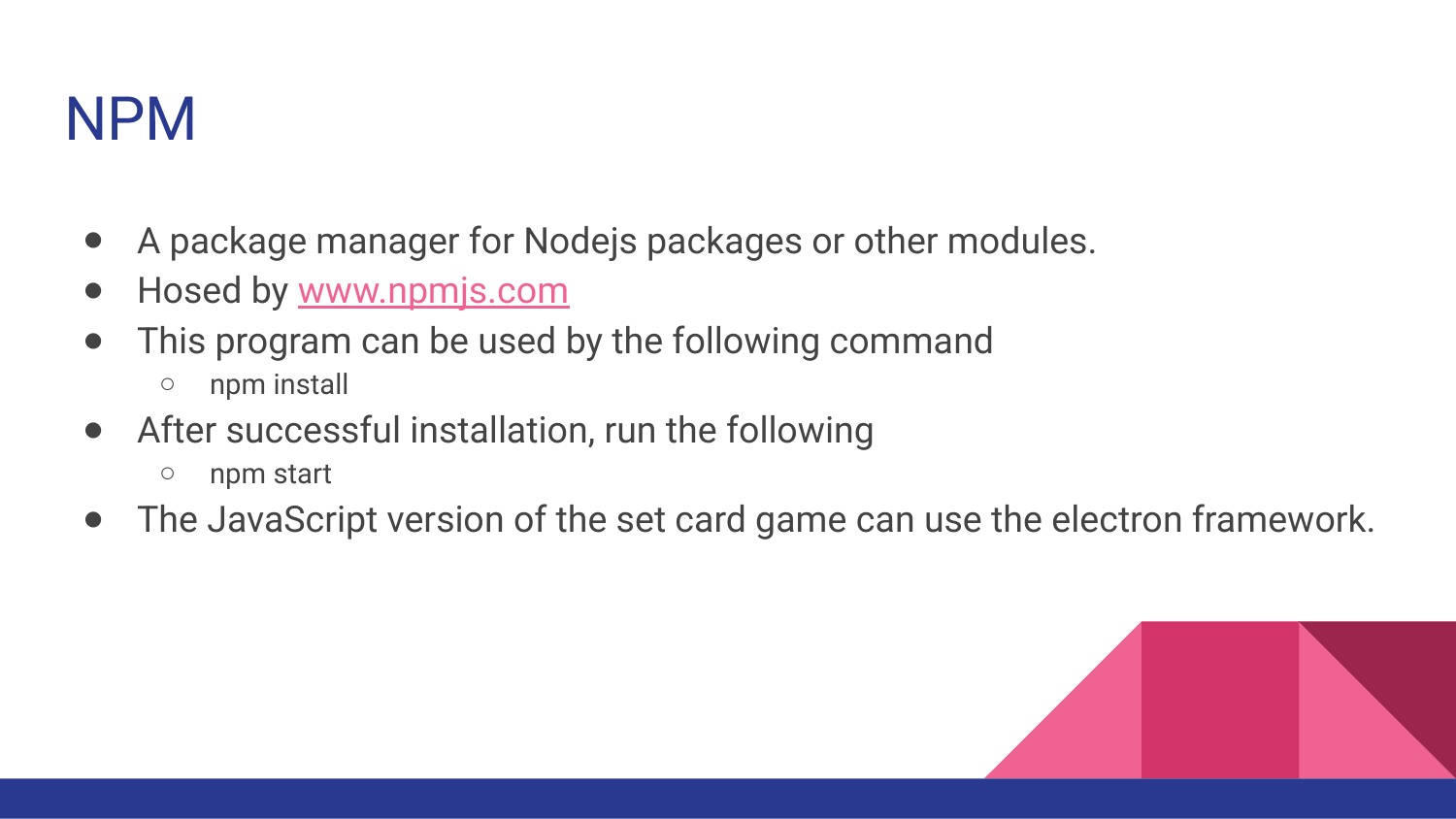

# NPM
A package manager for Nodejs packages or other modules.
Hosed by www.npmjs.com
This program can be used by the following command
npm install
After successful installation, run the following
npm start
The JavaScript version of the set card game can use the electron framework.